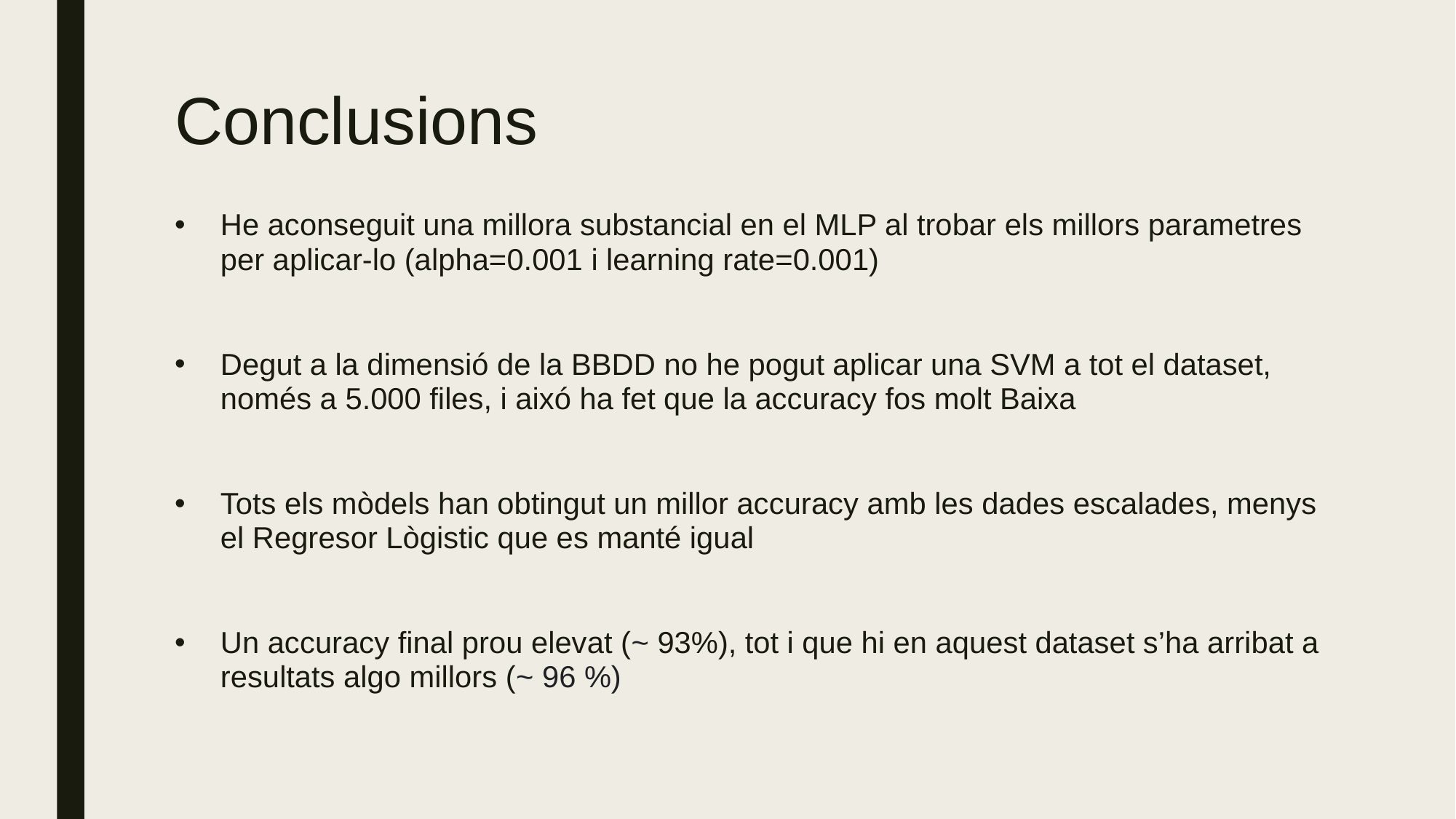

# Conclusions
He aconseguit una millora substancial en el MLP al trobar els millors parametres per aplicar-lo (alpha=0.001 i learning rate=0.001)

Degut a la dimensió de la BBDD no he pogut aplicar una SVM a tot el dataset, només a 5.000 files, i aixó ha fet que la accuracy fos molt Baixa

Tots els mòdels han obtingut un millor accuracy amb les dades escalades, menys el Regresor Lògistic que es manté igual

Un accuracy final prou elevat (~ 93%), tot i que hi en aquest dataset s’ha arribat a resultats algo millors (~ 96 %)